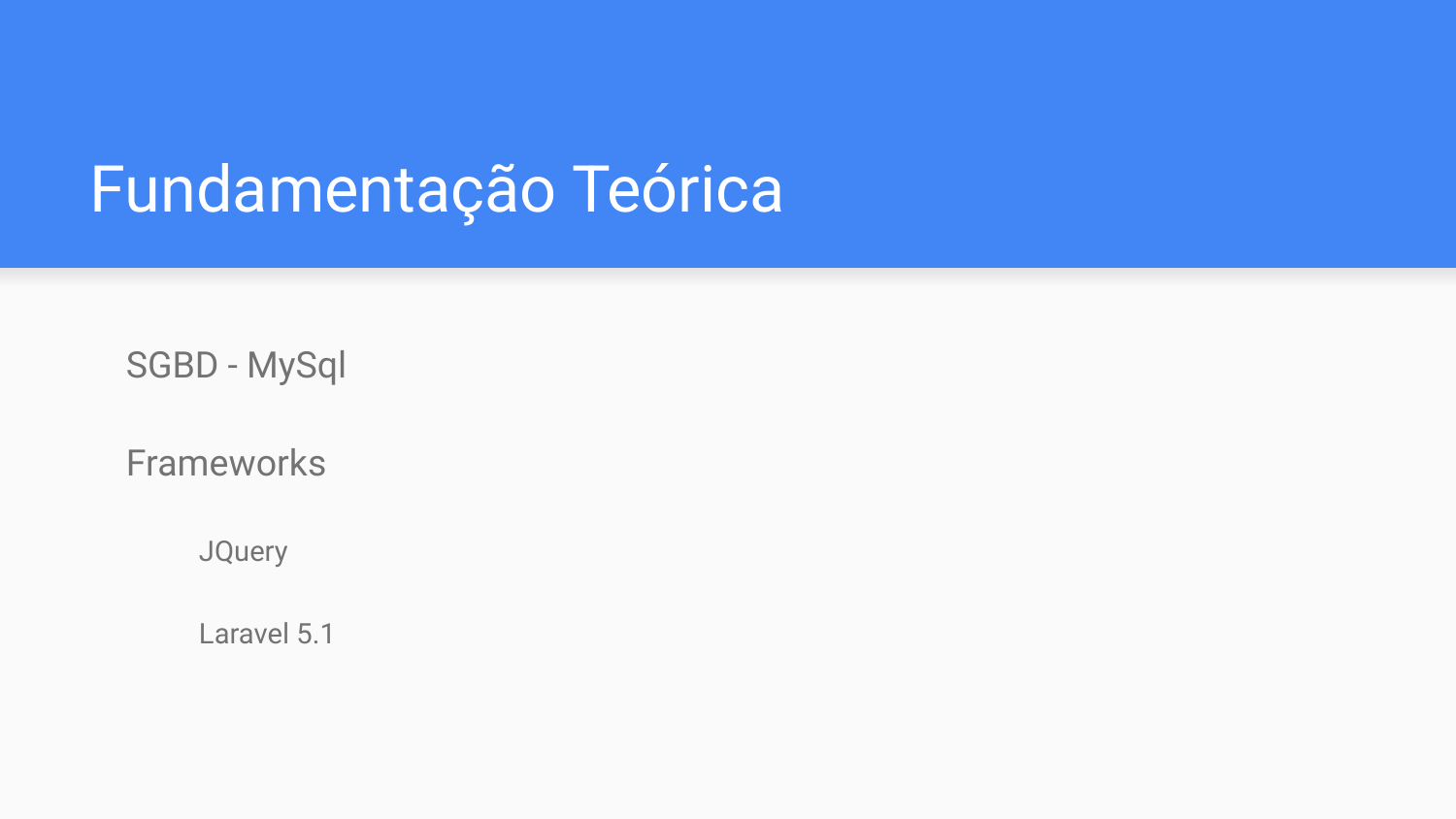

# Fundamentação Teórica
SGBD - MySql
Frameworks
JQuery
Laravel 5.1